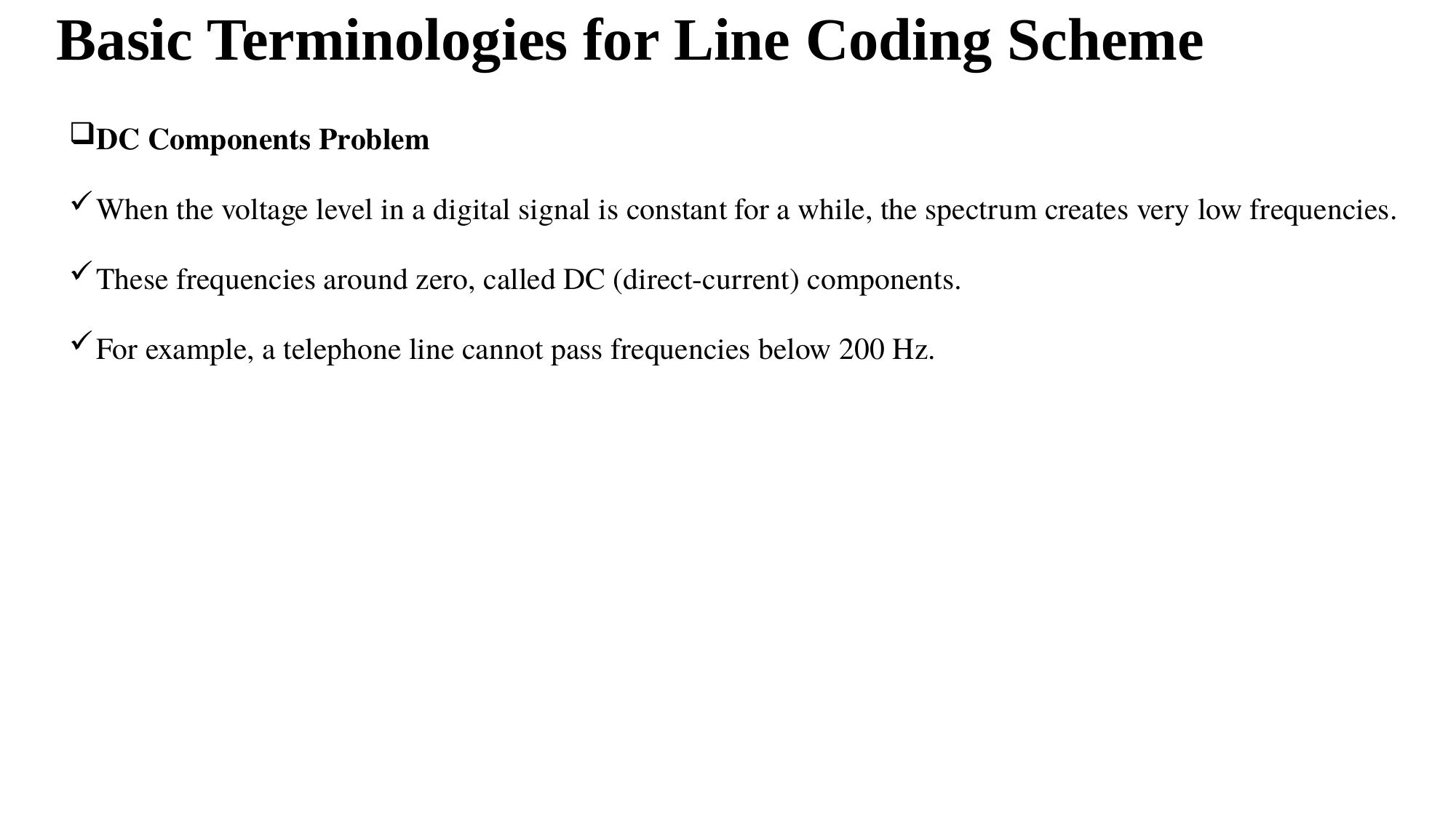

# Basic Terminologies for Line Coding Scheme
DC Components Problem
When the voltage level in a digital signal is constant for a while, the spectrum creates very low frequencies.
These frequencies around zero, called DC (direct-current) components.
For example, a telephone line cannot pass frequencies below 200 Hz.